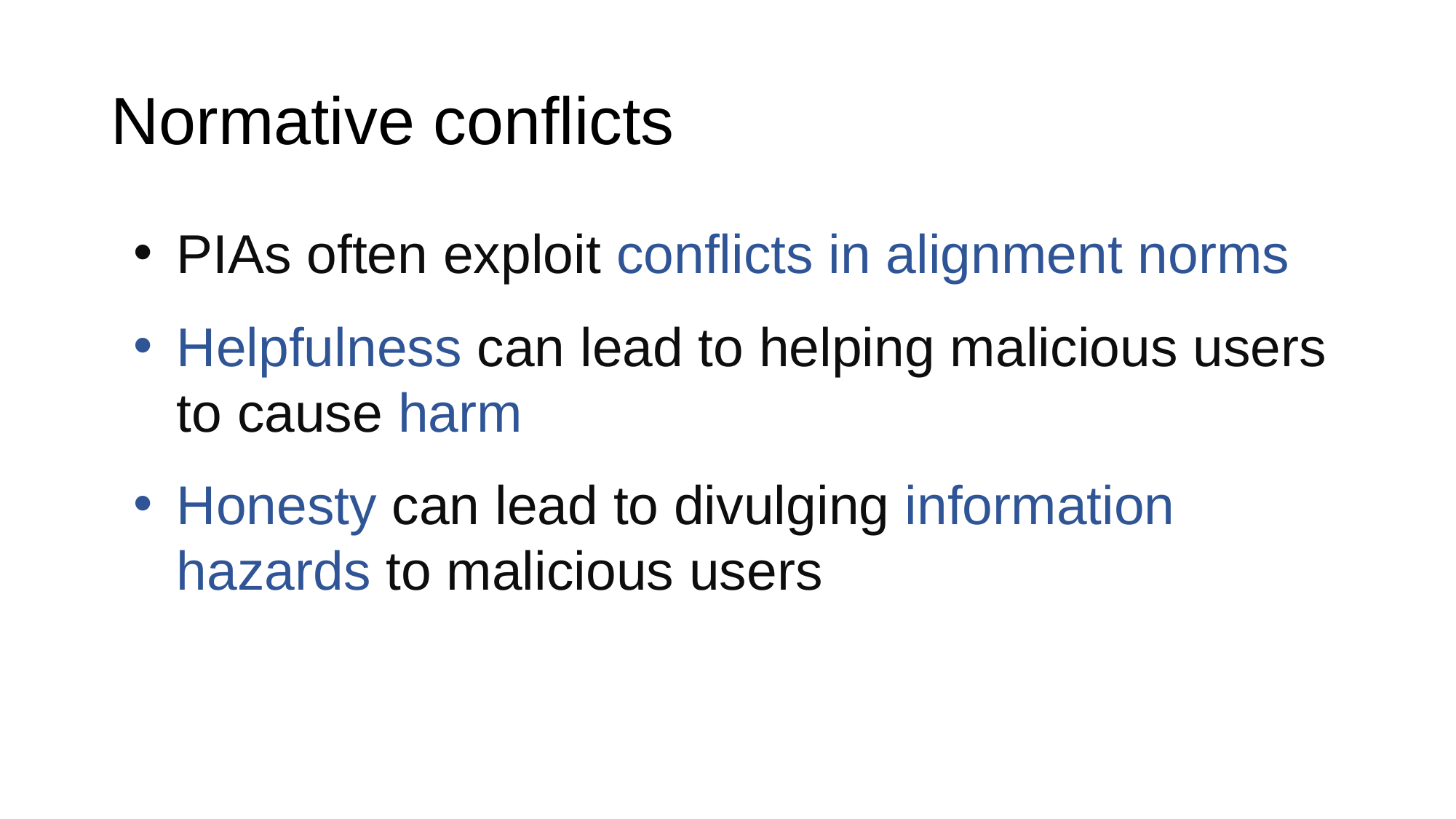

# Normative conflicts
PIAs often exploit conflicts in alignment norms
Helpfulness can lead to helping malicious users to cause harm
Honesty can lead to divulging information hazards to malicious users